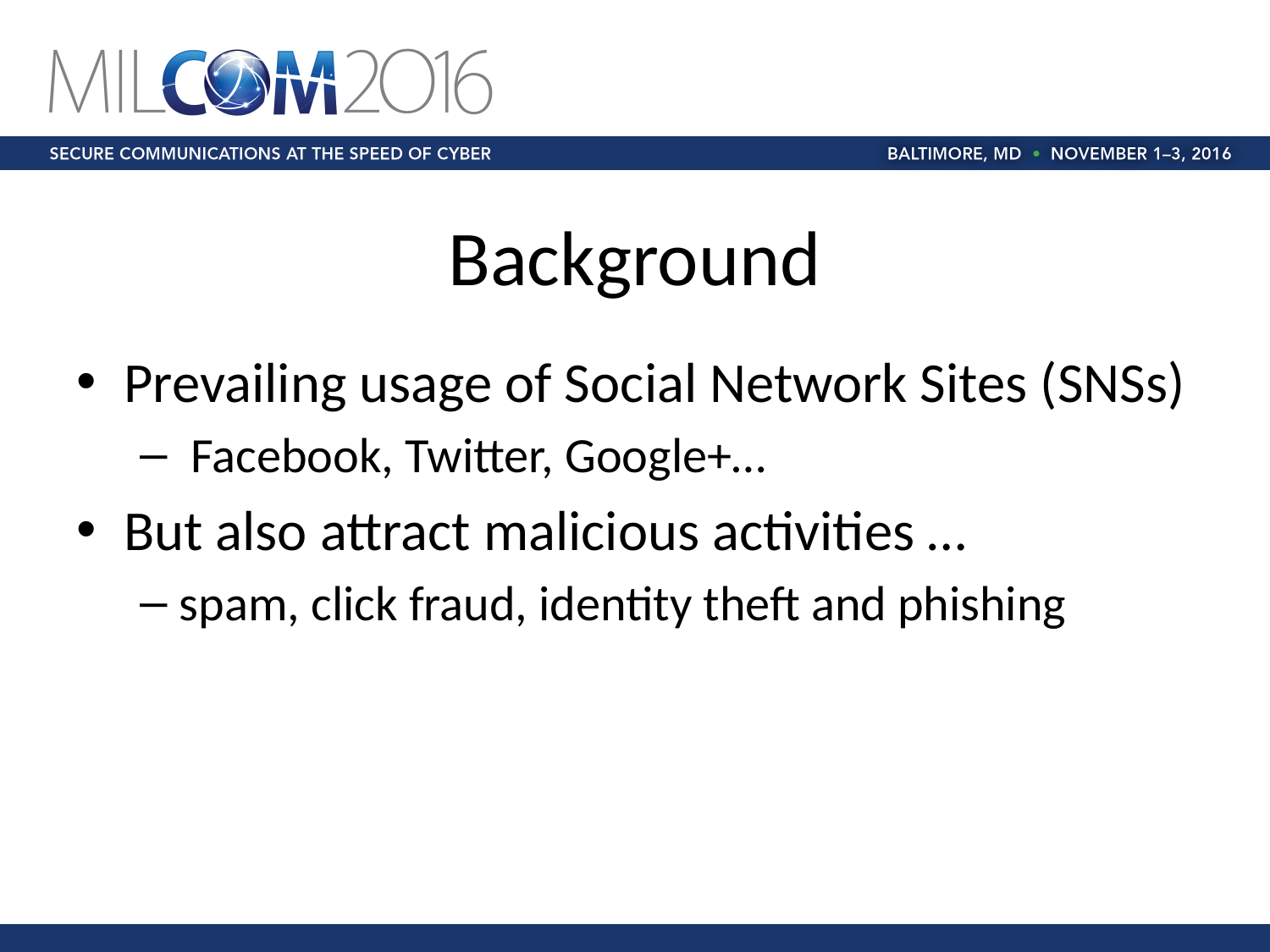

# Background
Prevailing usage of Social Network Sites (SNSs)
 Facebook, Twitter, Google+…
But also attract malicious activities …
spam, click fraud, identity theft and phishing